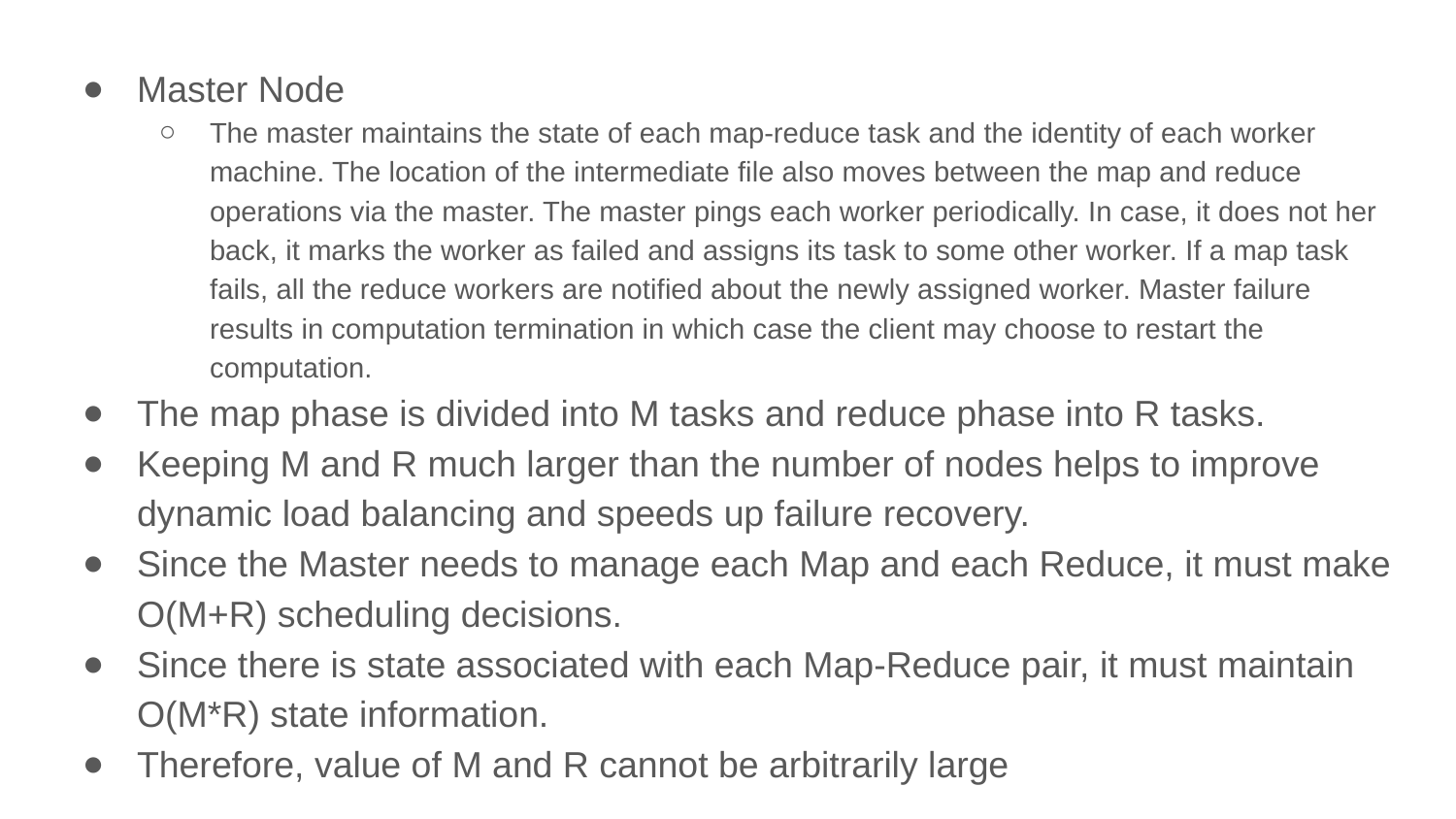

Master Node
The master maintains the state of each map-reduce task and the identity of each worker machine. The location of the intermediate file also moves between the map and reduce operations via the master. The master pings each worker periodically. In case, it does not her back, it marks the worker as failed and assigns its task to some other worker. If a map task fails, all the reduce workers are notified about the newly assigned worker. Master failure results in computation termination in which case the client may choose to restart the computation.
The map phase is divided into M tasks and reduce phase into R tasks.
Keeping M and R much larger than the number of nodes helps to improve dynamic load balancing and speeds up failure recovery.
Since the Master needs to manage each Map and each Reduce, it must make O(M+R) scheduling decisions.
Since there is state associated with each Map-Reduce pair, it must maintain O(M*R) state information.
Therefore, value of M and R cannot be arbitrarily large